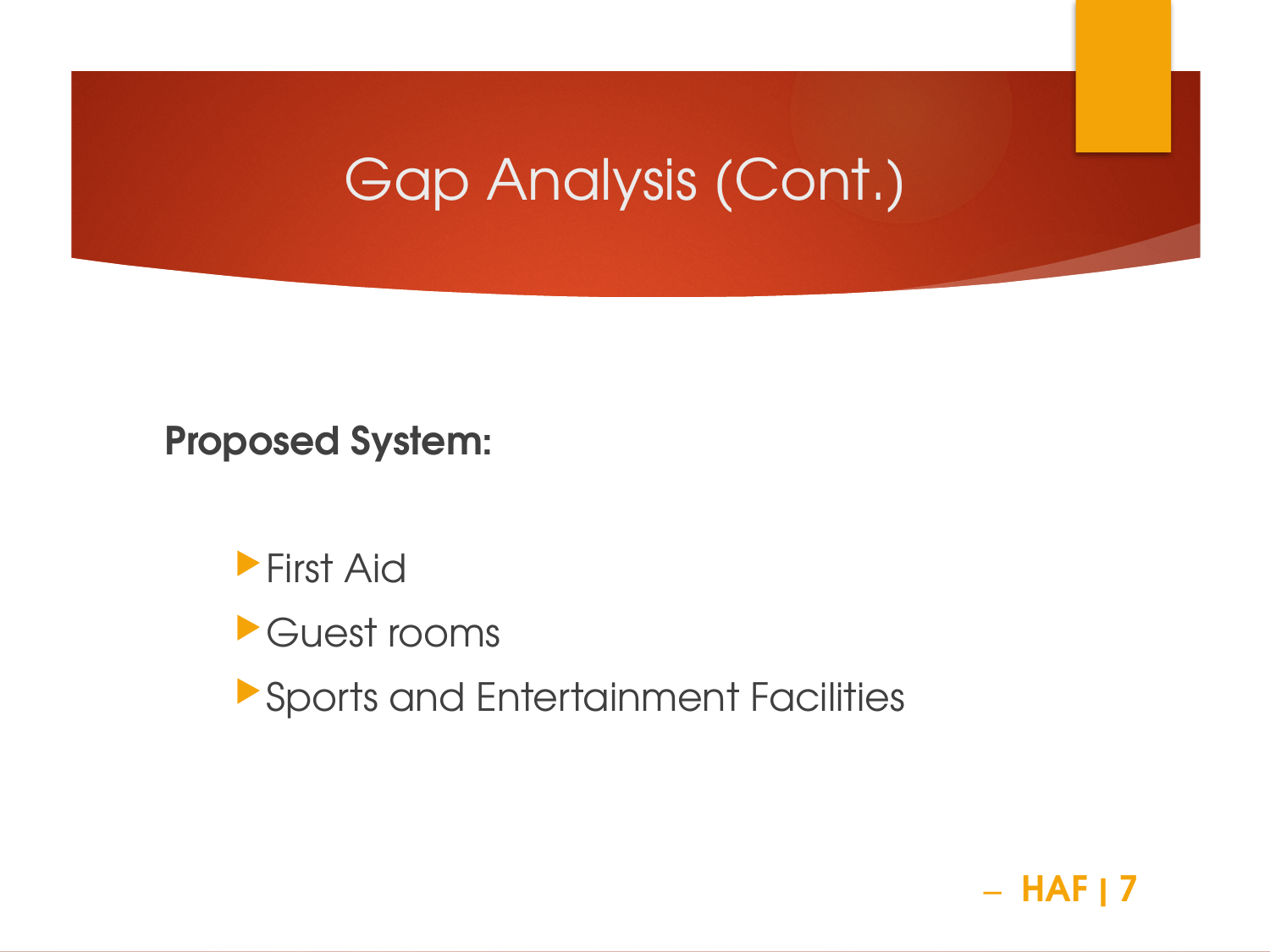

# Gap Analysis (Cont.)

Proposed System:

First Aid
Guest rooms
Sports and Entertainment Facilities
							‒  HAF | 7